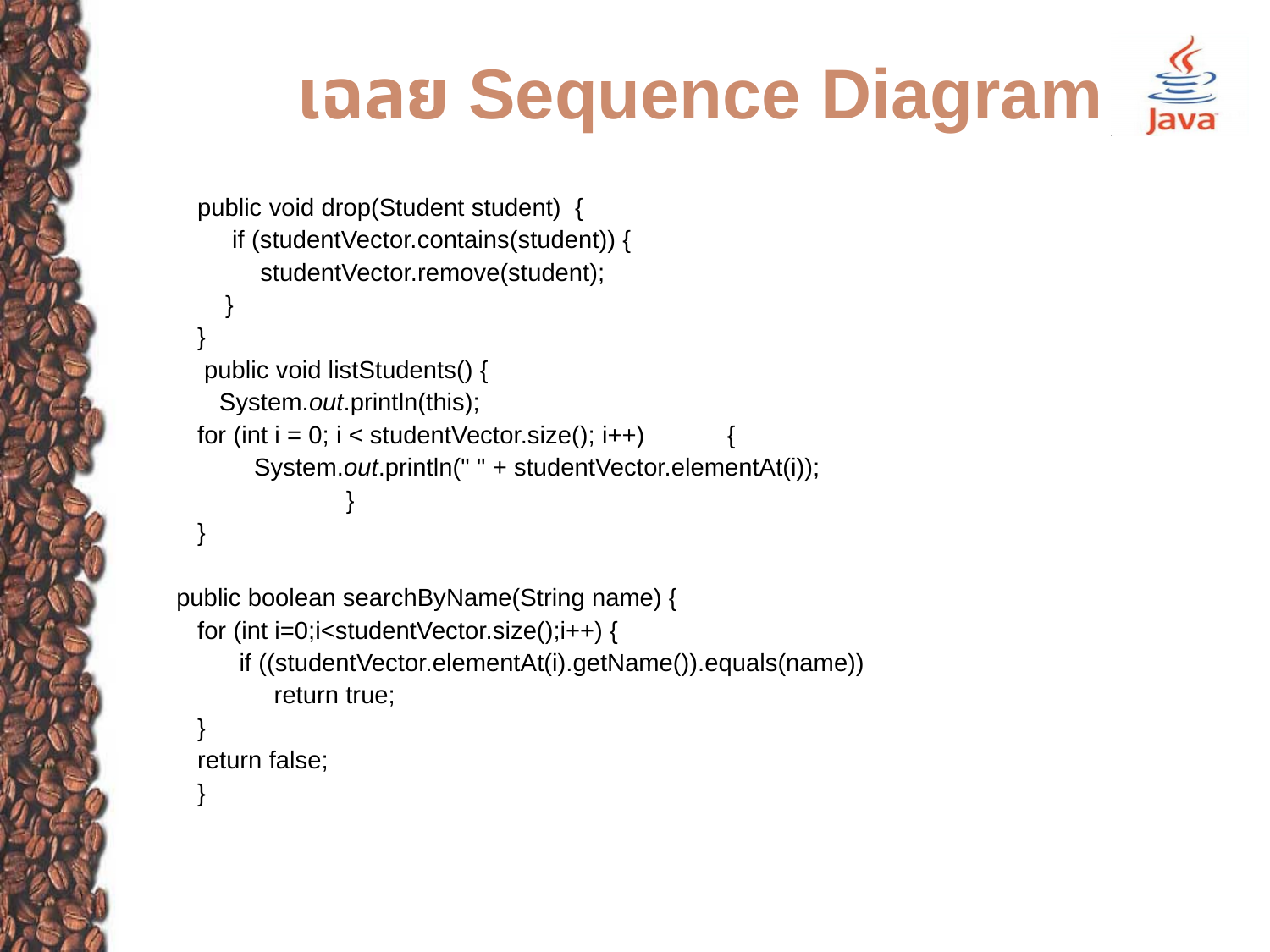

# เฉลย Sequence Diagram

    public void drop(Student student)  {
         if (studentVector.contains(student)) {
             studentVector.remove(student);
        }
    }
     public void listStudents() {
    	System.out.println(this);
    for (int i = 0; i < studentVector.size(); i++) 	{
	     System.out.println(" " + studentVector.elementAt(i));
		}
    }

 public boolean searchByName(String name) {
    for (int i=0;i<studentVector.size();i++) {
          if ((studentVector.elementAt(i).getName()).equals(name))
               return true;
    }
    return false;
    }